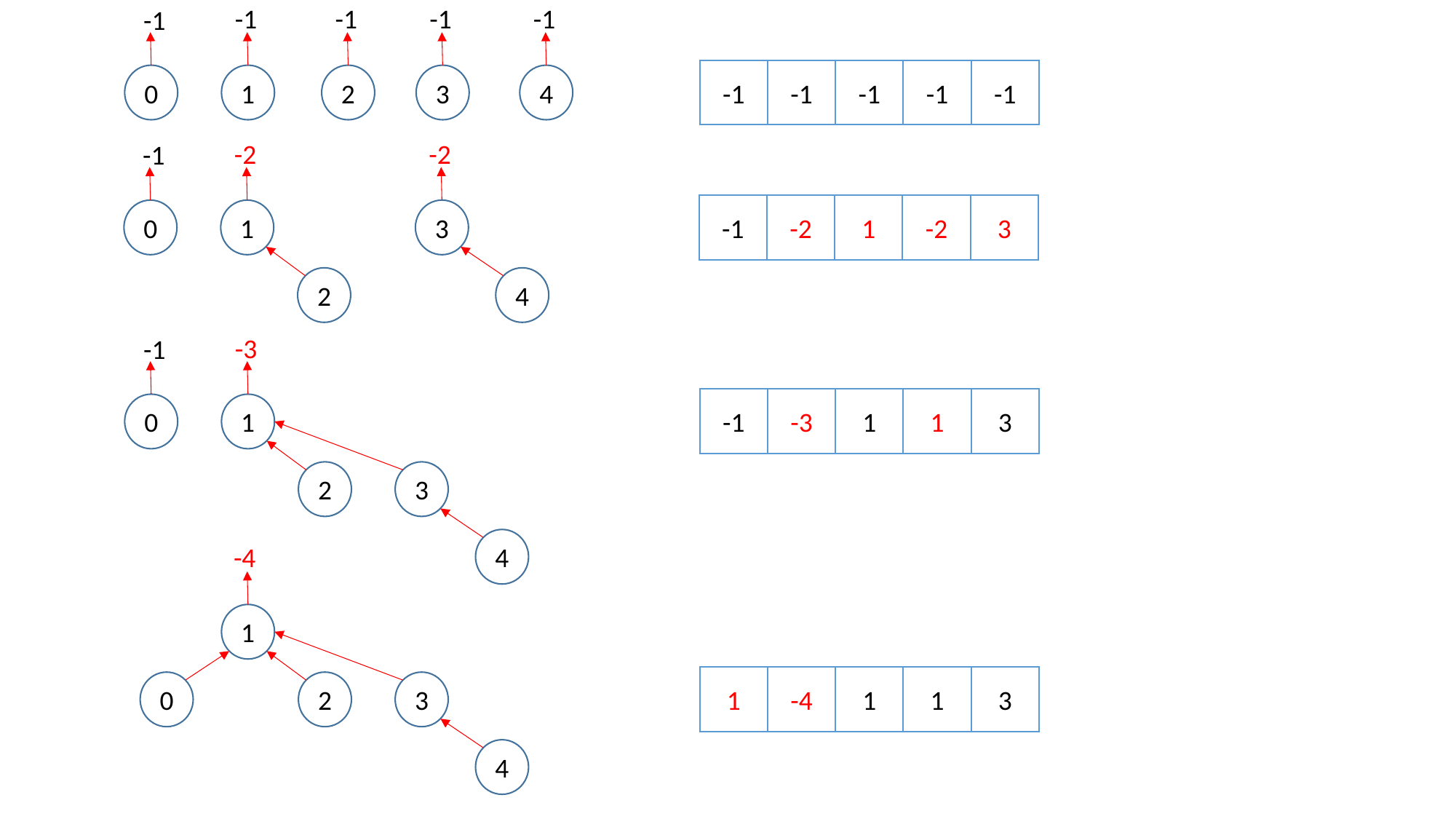

-1
-1
-1
-1
-1
-1
-1
-1
-1
-1
0
1
2
3
4
-2
-2
-1
-1
-2
1
-2
3
0
1
3
2
4
-3
-1
-1
-3
1
1
3
0
1
2
3
4
-4
1
1
-4
1
1
3
0
2
3
4